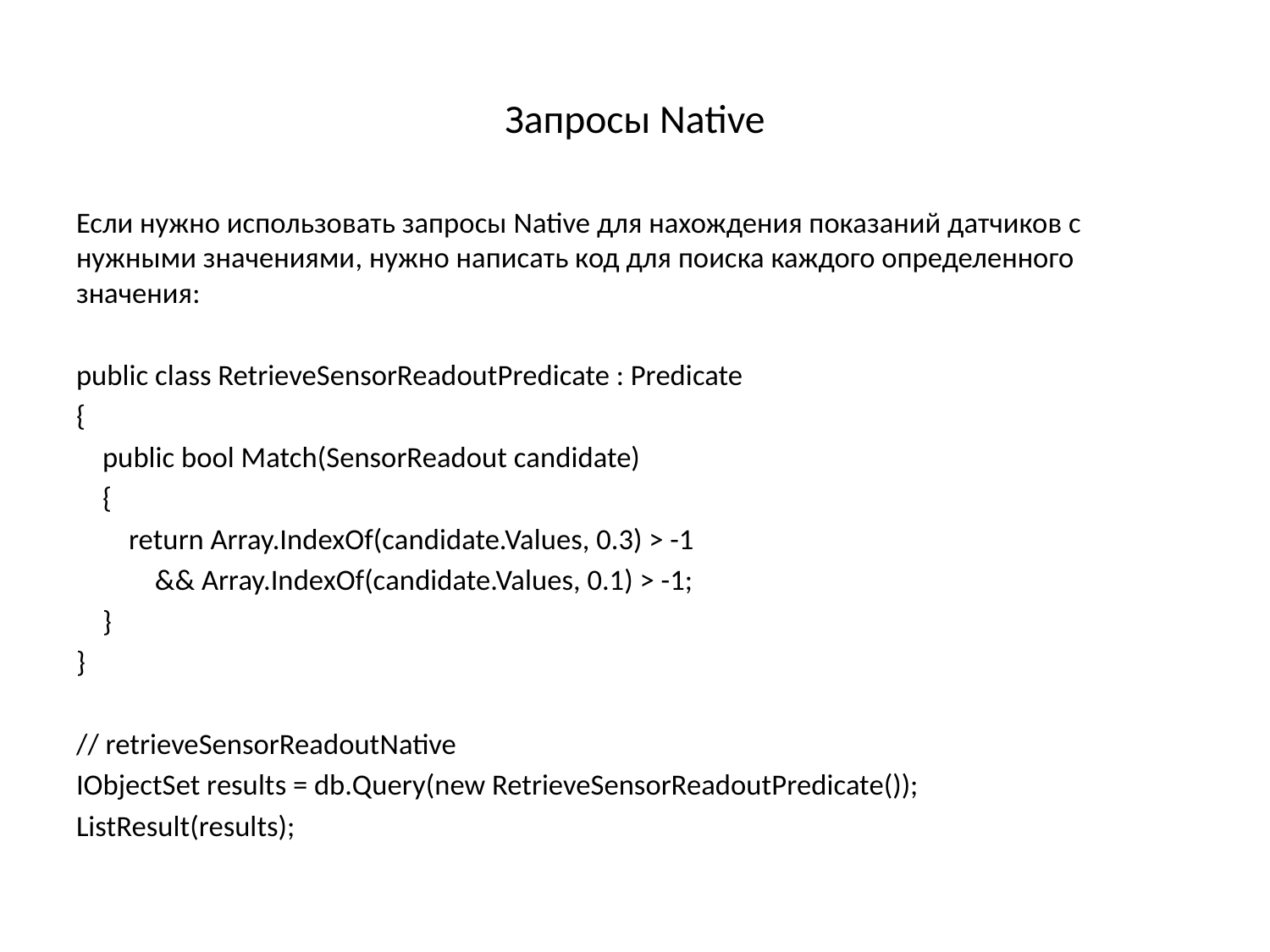

# Запросы Native

Если нужно использовать запросы Native для нахождения показаний датчиков с нужными значениями, нужно написать код для поиска каждого определенного значения:

public class RetrieveSensorReadoutPredicate : Predicate
{
    public bool Match(SensorReadout candidate)
    {
        return Array.IndexOf(candidate.Values, 0.3) > -1
            && Array.IndexOf(candidate.Values, 0.1) > -1;
    }
}

// retrieveSensorReadoutNative
IObjectSet results = db.Query(new RetrieveSensorReadoutPredicate());
ListResult(results);